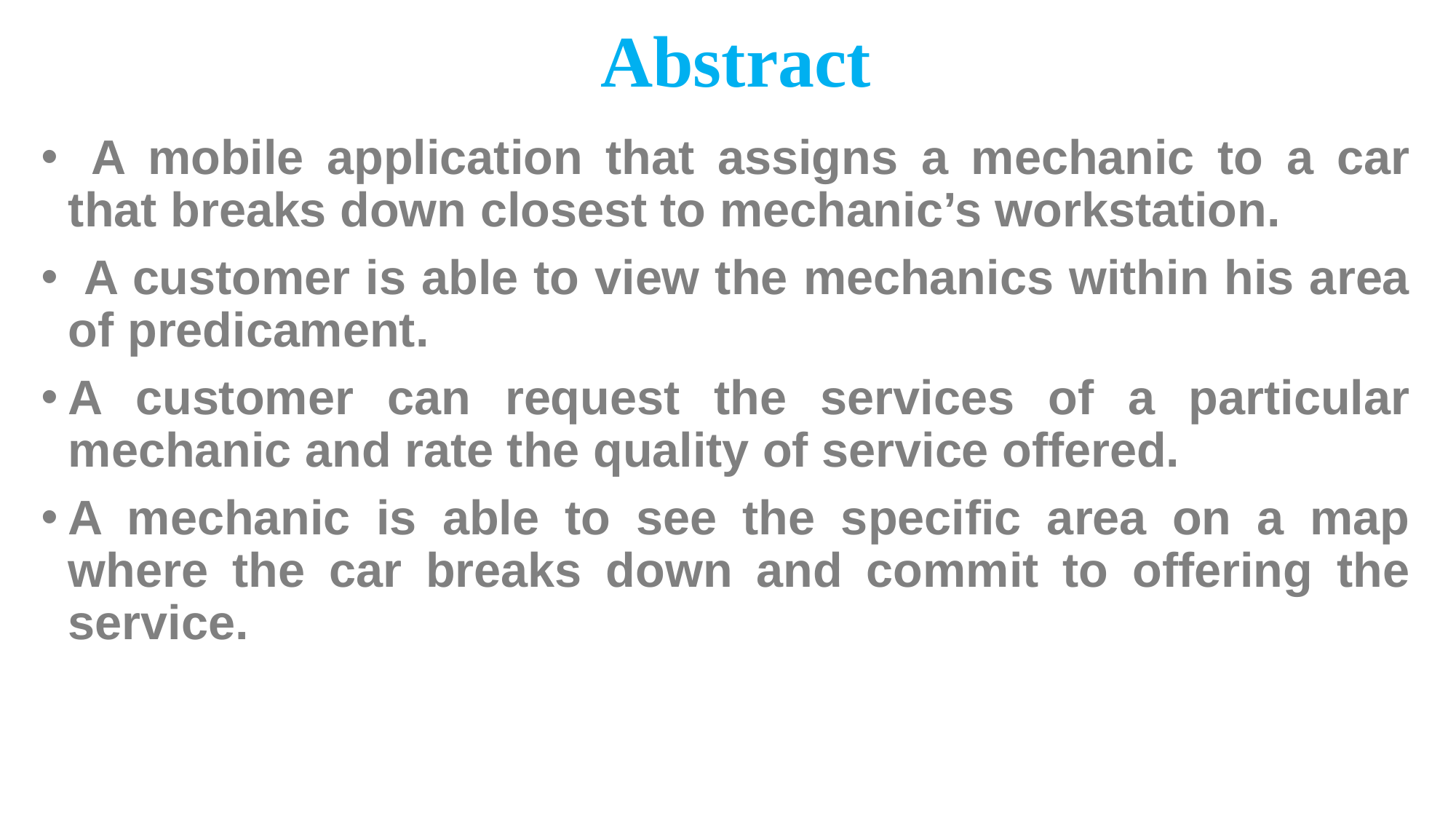

# Abstract
 A mobile application that assigns a mechanic to a car that breaks down closest to mechanic’s workstation.
 A customer is able to view the mechanics within his area of predicament.
A customer can request the services of a particular mechanic and rate the quality of service offered.
A mechanic is able to see the specific area on a map where the car breaks down and commit to offering the service.